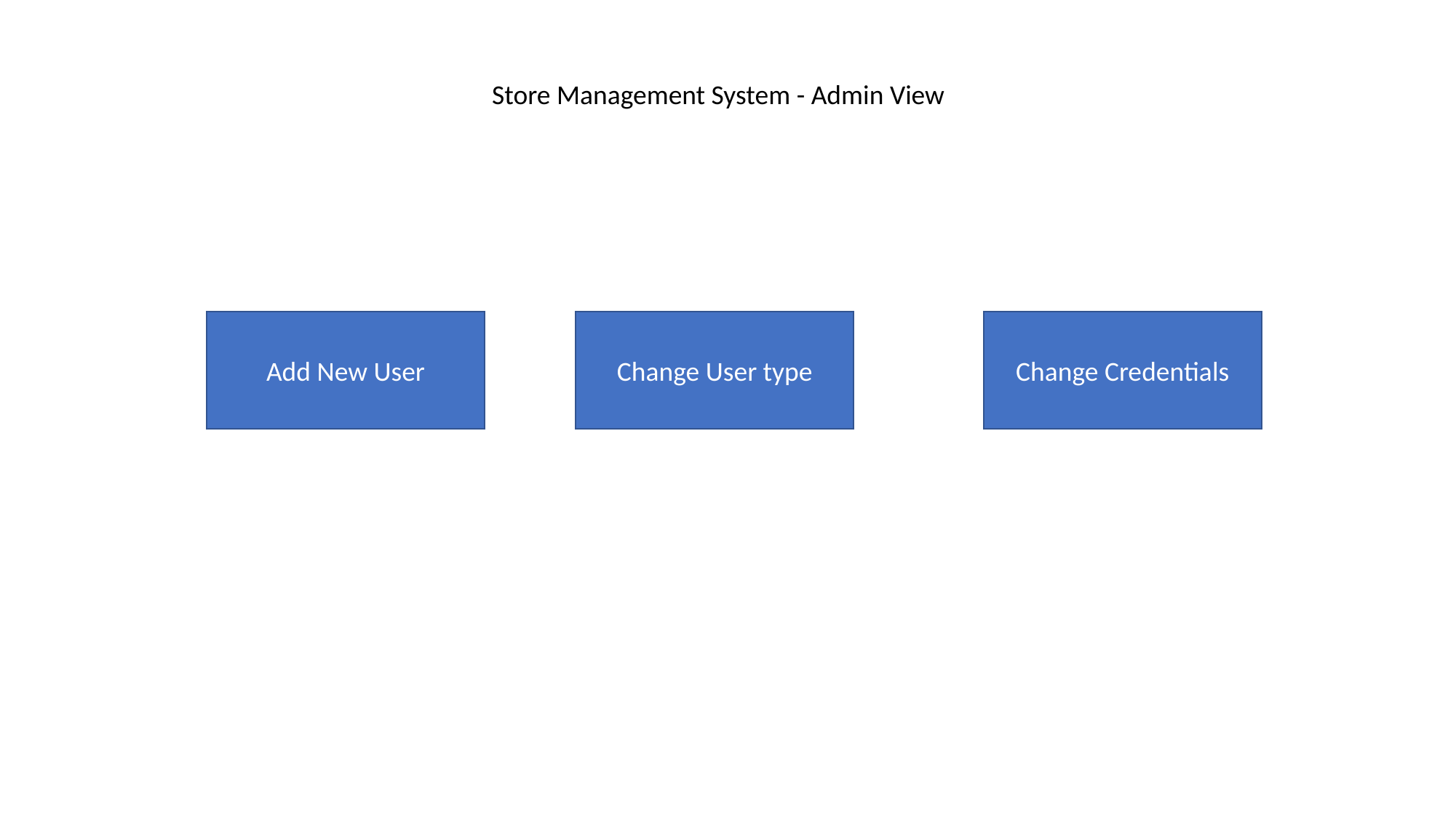

Store Management System - Admin View
Change User type
Add New User
Change Credentials